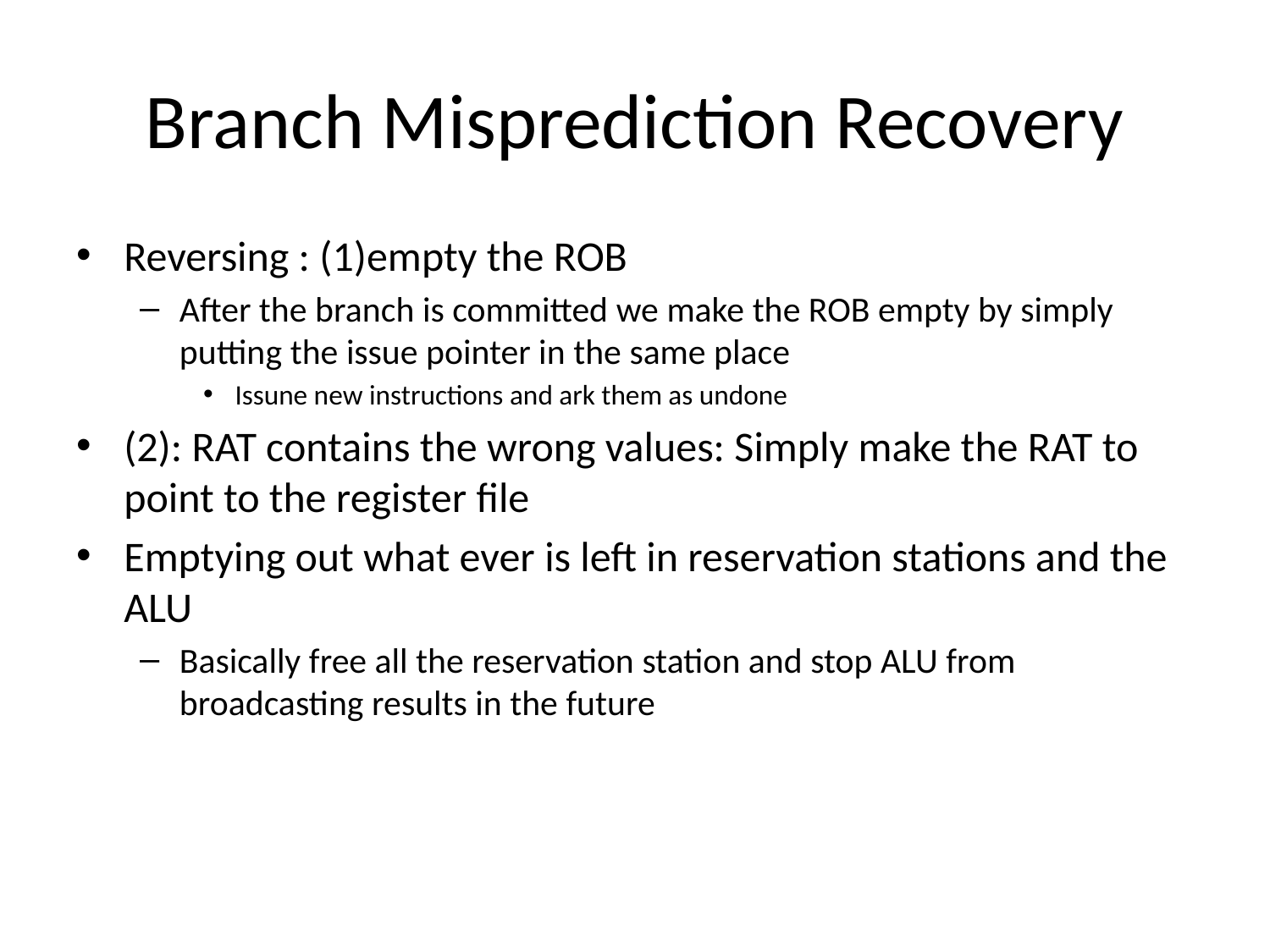

# Branch Misprediction Recovery
Reversing : (1)empty the ROB
After the branch is committed we make the ROB empty by simply putting the issue pointer in the same place
Issune new instructions and ark them as undone
(2): RAT contains the wrong values: Simply make the RAT to point to the register file
Emptying out what ever is left in reservation stations and the ALU
Basically free all the reservation station and stop ALU from broadcasting results in the future